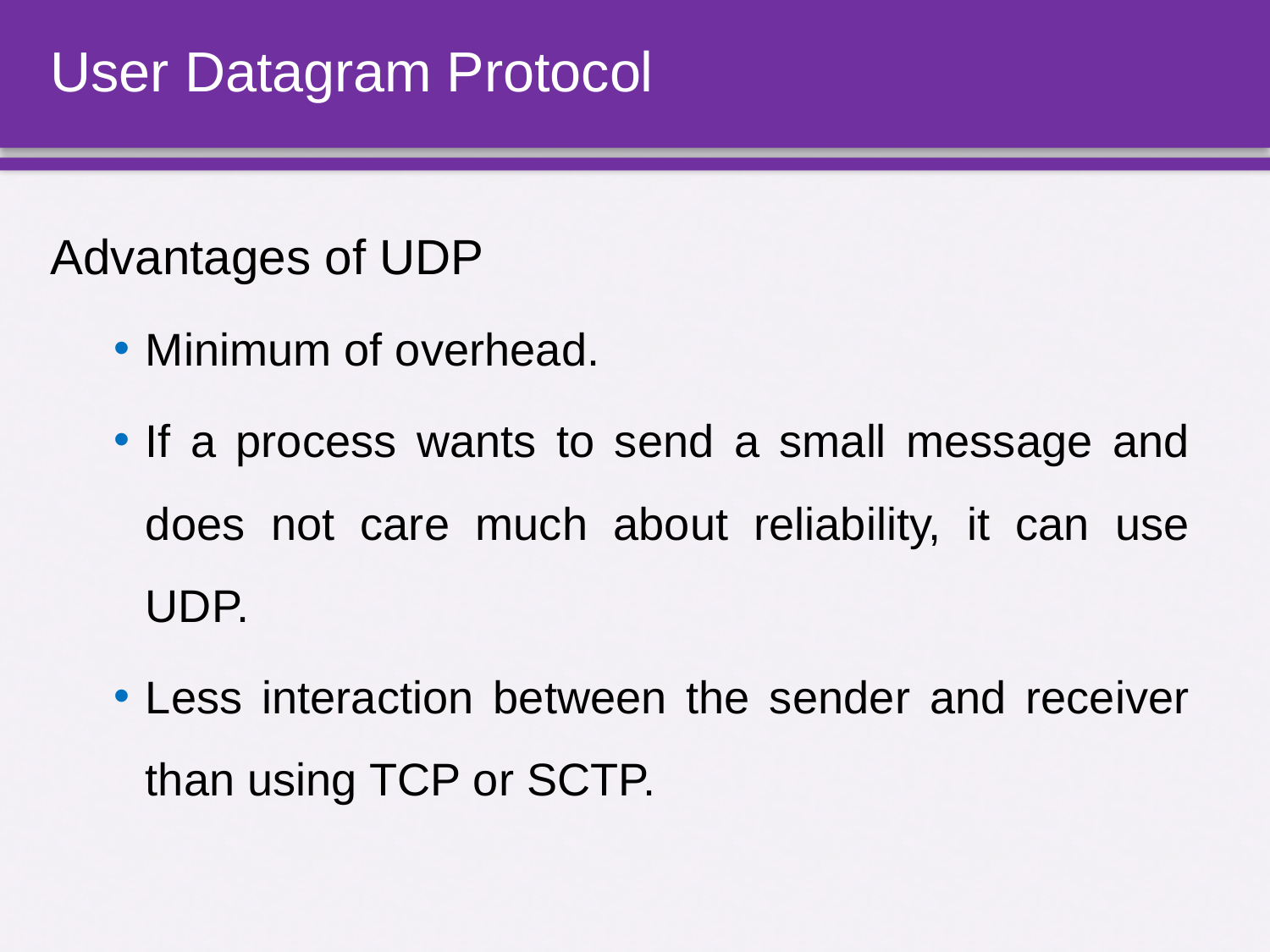

# User Datagram Protocol
Advantages of UDP
Minimum of overhead.
If a process wants to send a small message and does not care much about reliability, it can use UDP.
Less interaction between the sender and receiver than using TCP or SCTP.